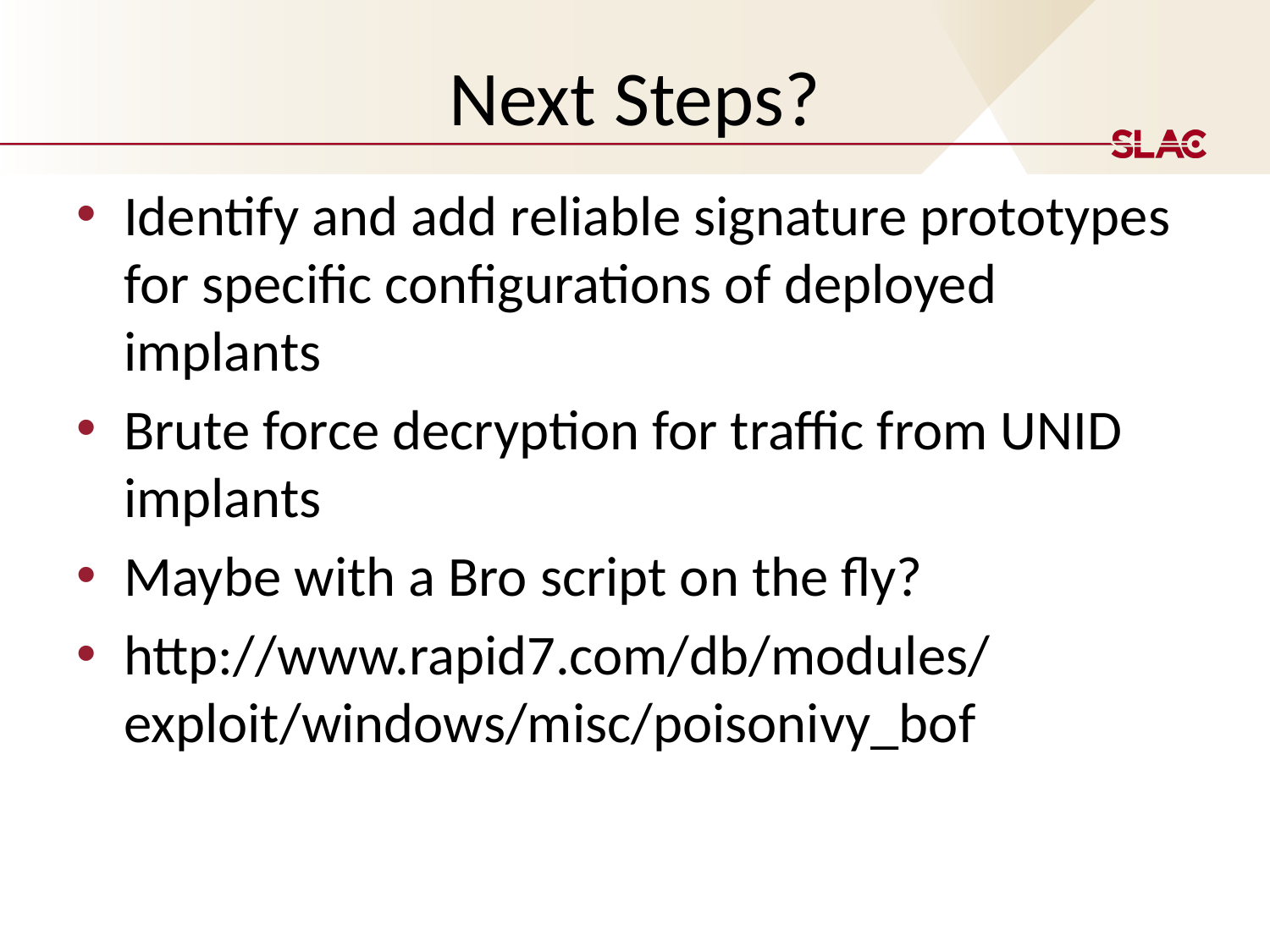

# Next Steps?
Identify and add reliable signature prototypes for specific configurations of deployed implants
Brute force decryption for traffic from UNID implants
Maybe with a Bro script on the fly?
http://www.rapid7.com/db/modules/exploit/windows/misc/poisonivy_bof